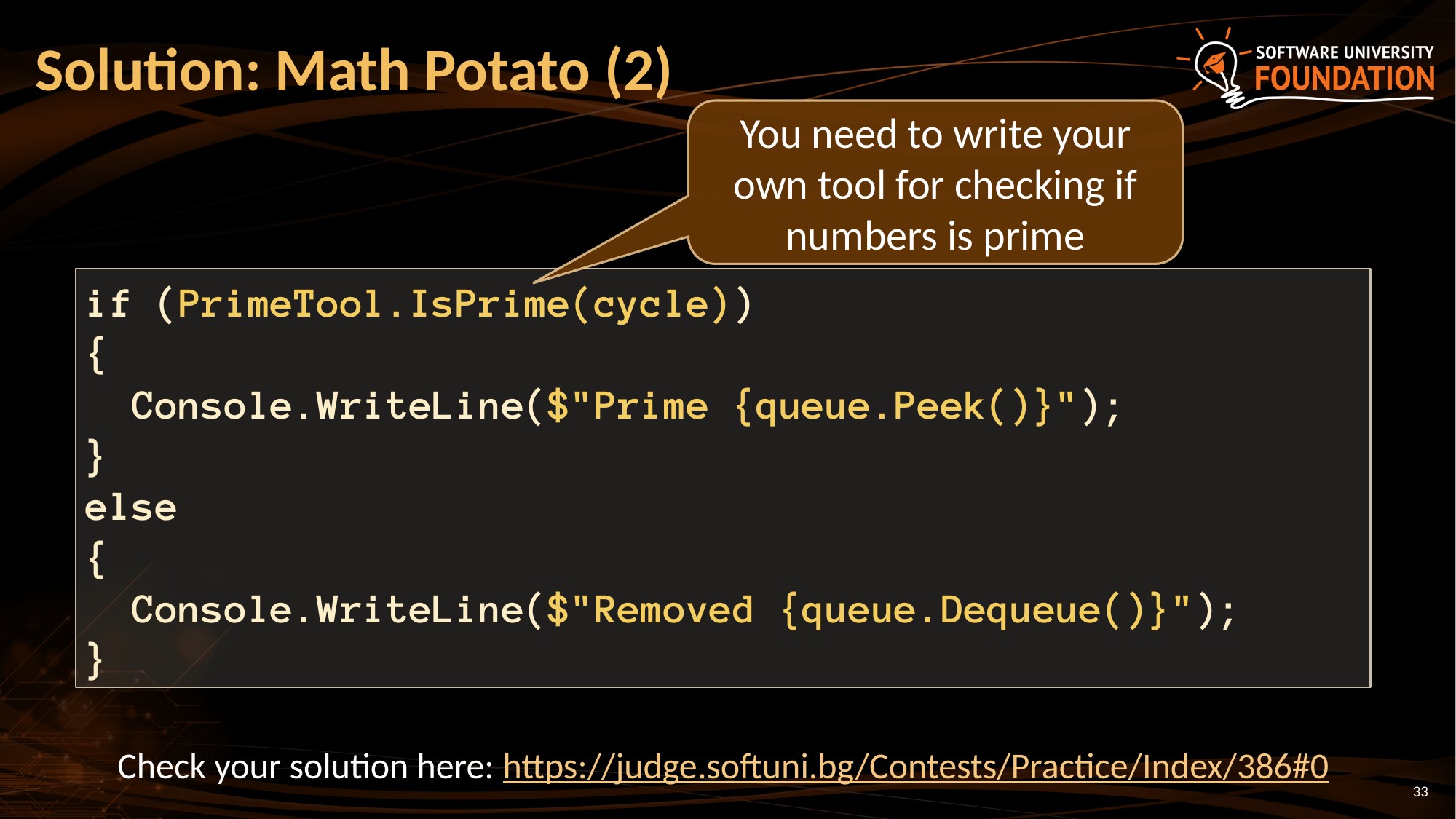

# Solution: Math Potato (2)
You need to write your own tool for checking if numbers is prime
if (PrimeTool.IsPrime(cycle))
{
  Console.WriteLine($"Prime {queue.Peek()}");
}
else
{
  Console.WriteLine($"Removed {queue.Dequeue()}");
}
Check your solution here: https://judge.softuni.bg/Contests/Practice/Index/386#0
33